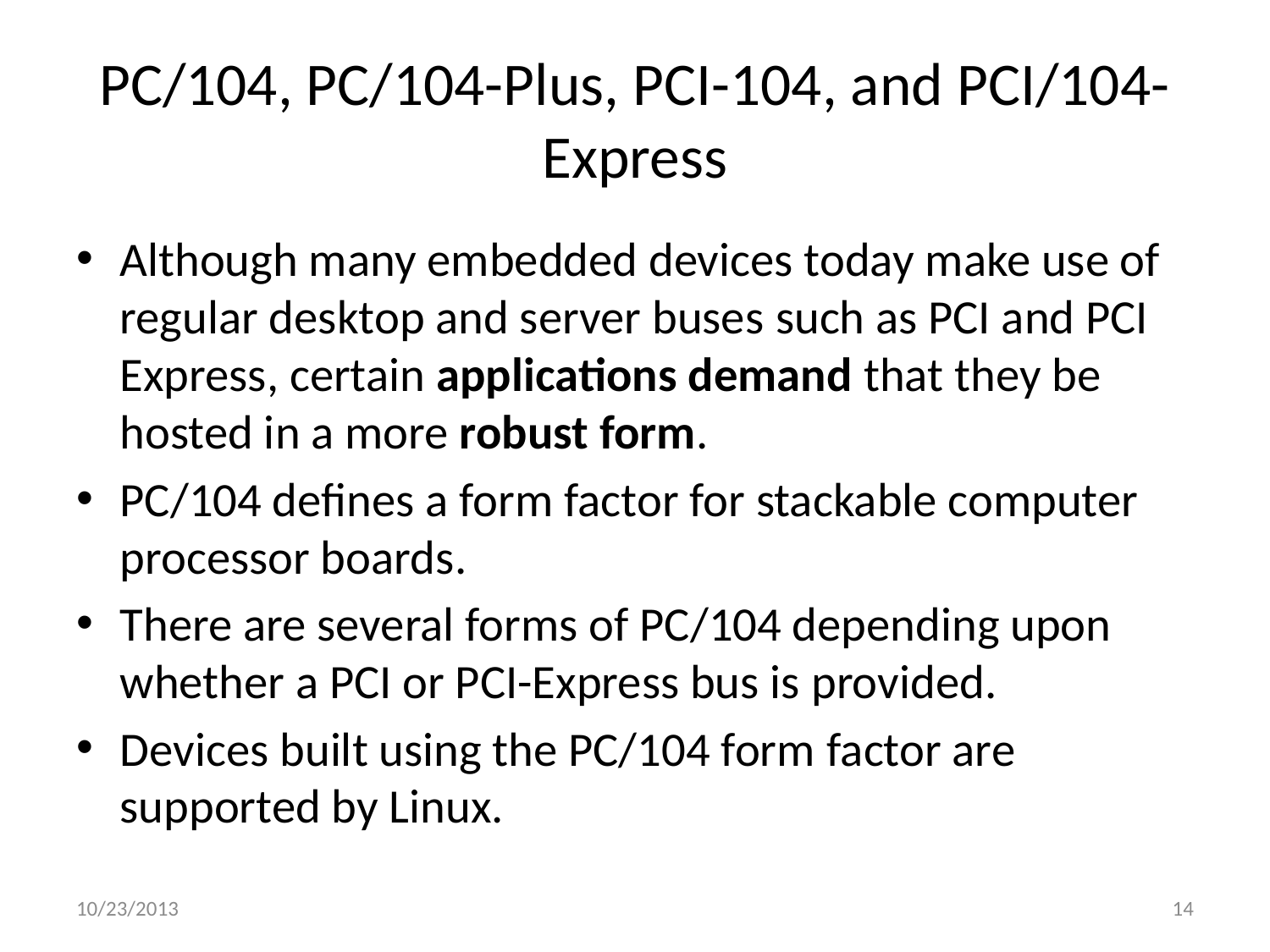

# PC/104, PC/104-Plus, PCI-104, and PCI/104-Express
Although many embedded devices today make use of regular desktop and server buses such as PCI and PCI Express, certain applications demand that they be hosted in a more robust form.
PC/104 defines a form factor for stackable computer processor boards.
There are several forms of PC/104 depending upon whether a PCI or PCI-Express bus is provided.
Devices built using the PC/104 form factor are supported by Linux.
10/23/2013
14